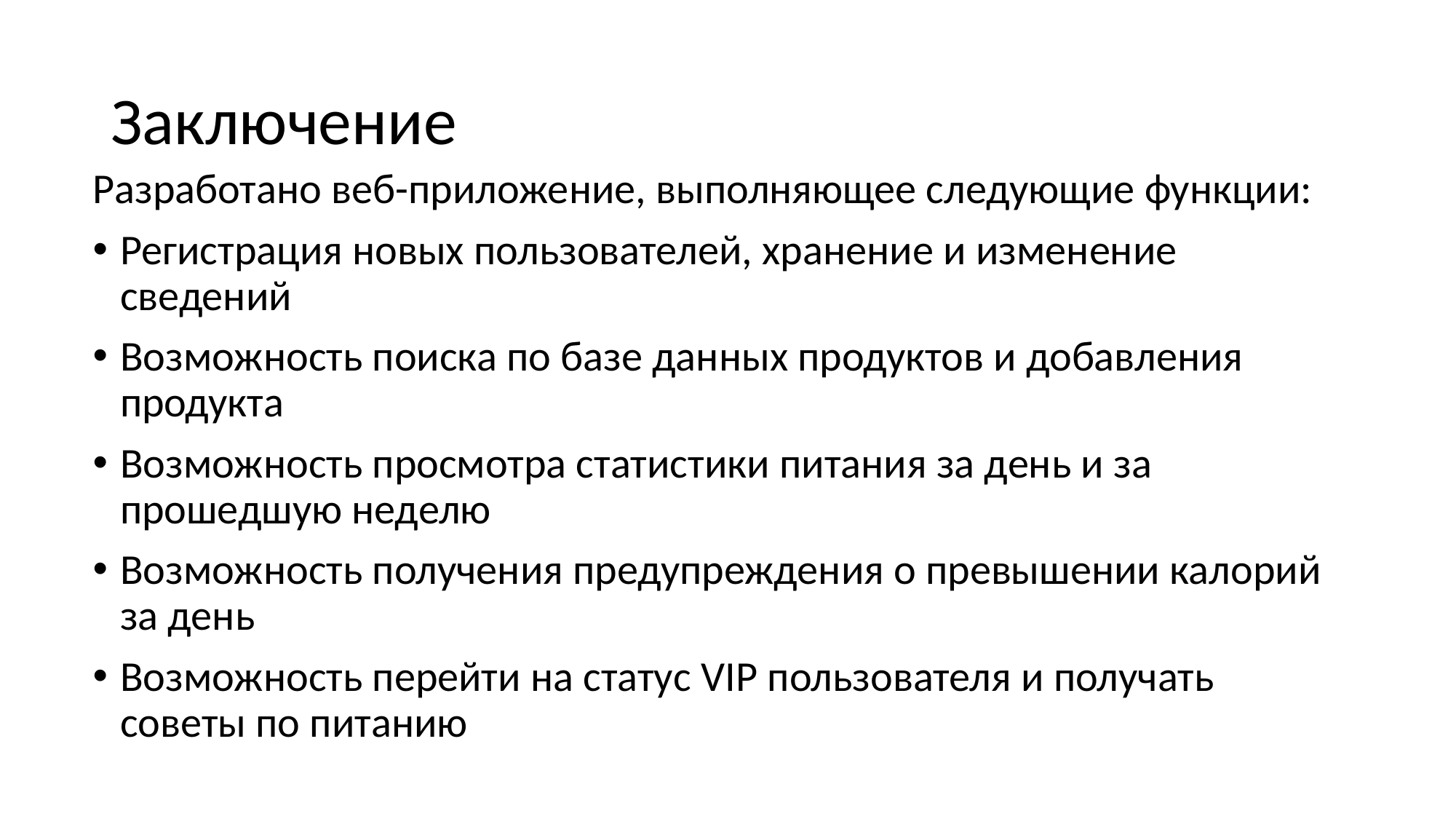

# Заключение
Разработано веб-приложение, выполняющее следующие функции:
Регистрация новых пользователей, хранение и изменение сведений
Возможность поиска по базе данных продуктов и добавления продукта
Возможность просмотра статистики питания за день и за прошедшую неделю
Возможность получения предупреждения о превышении калорий за день
Возможность перейти на статус VIP пользователя и получать советы по питанию